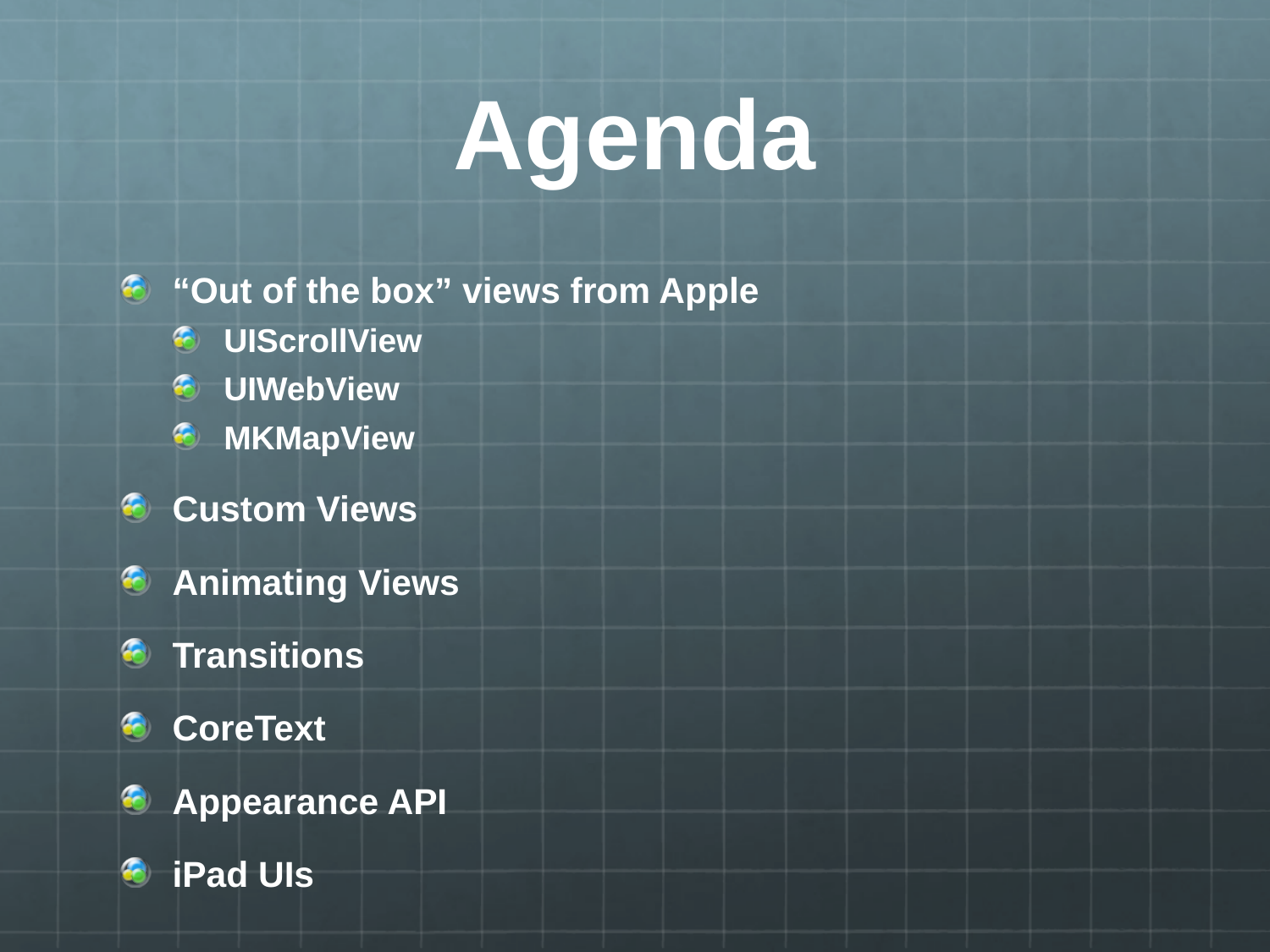

# Agenda
“Out of the box” views from Apple
UIScrollView
UIWebView
MKMapView
Custom Views
Animating Views
Transitions
CoreText
Appearance API
iPad UIs